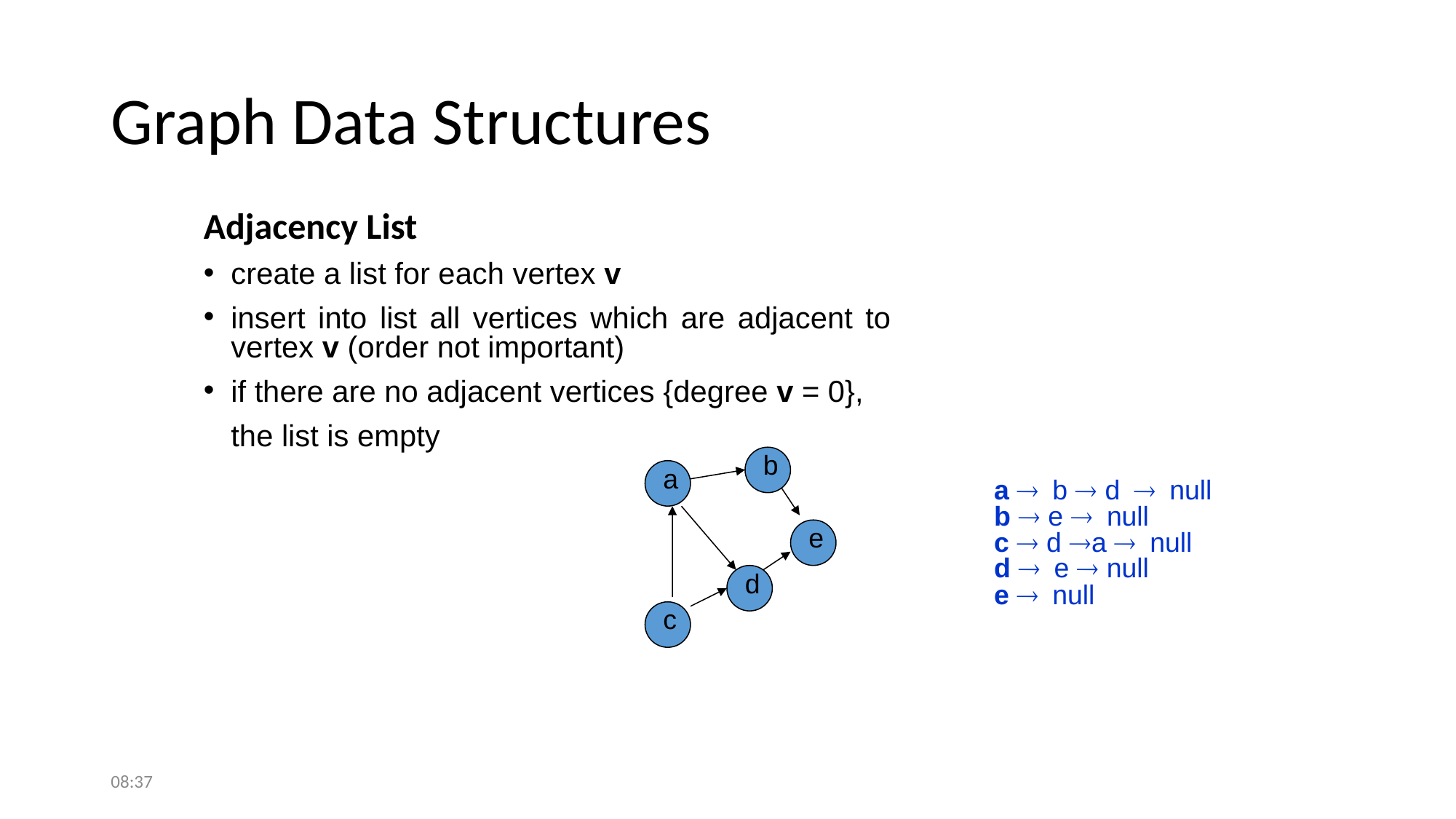

# Graph Data Structures

Adjacency List
create a list for each vertex v
insert into list all vertices which are adjacent to vertex v (order not important)
if there are no adjacent vertices {degree v = 0},
	the list is empty

b

a

e

d

c

a → b → d → null
b → e → null
c → d →a → null
d → e → null
e → null
08:37